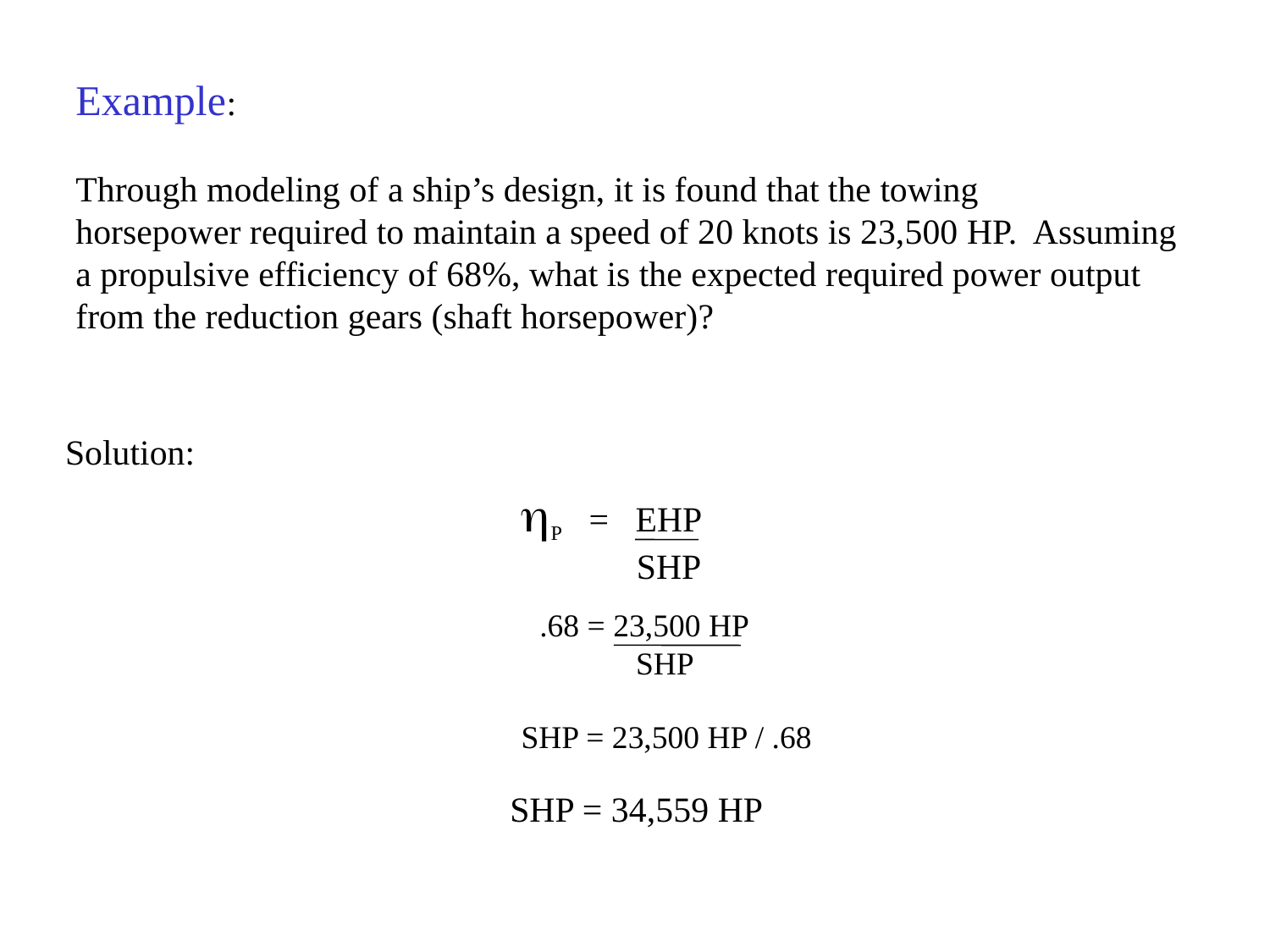

Example:

Through modeling of a ship’s design, it is found that the towing
horsepower required to maintain a speed of 20 knots is 23,500 HP.  Assuming
a propulsive efficiency of 68%, what is the expected required power output
from the reduction gears (shaft horsepower)?

Solution:
ηP   =   EHP
             SHP

         .68 = 23,500 HP
                     SHP

SHP = 23,500 HP / .68
SHP = 34,559 HP